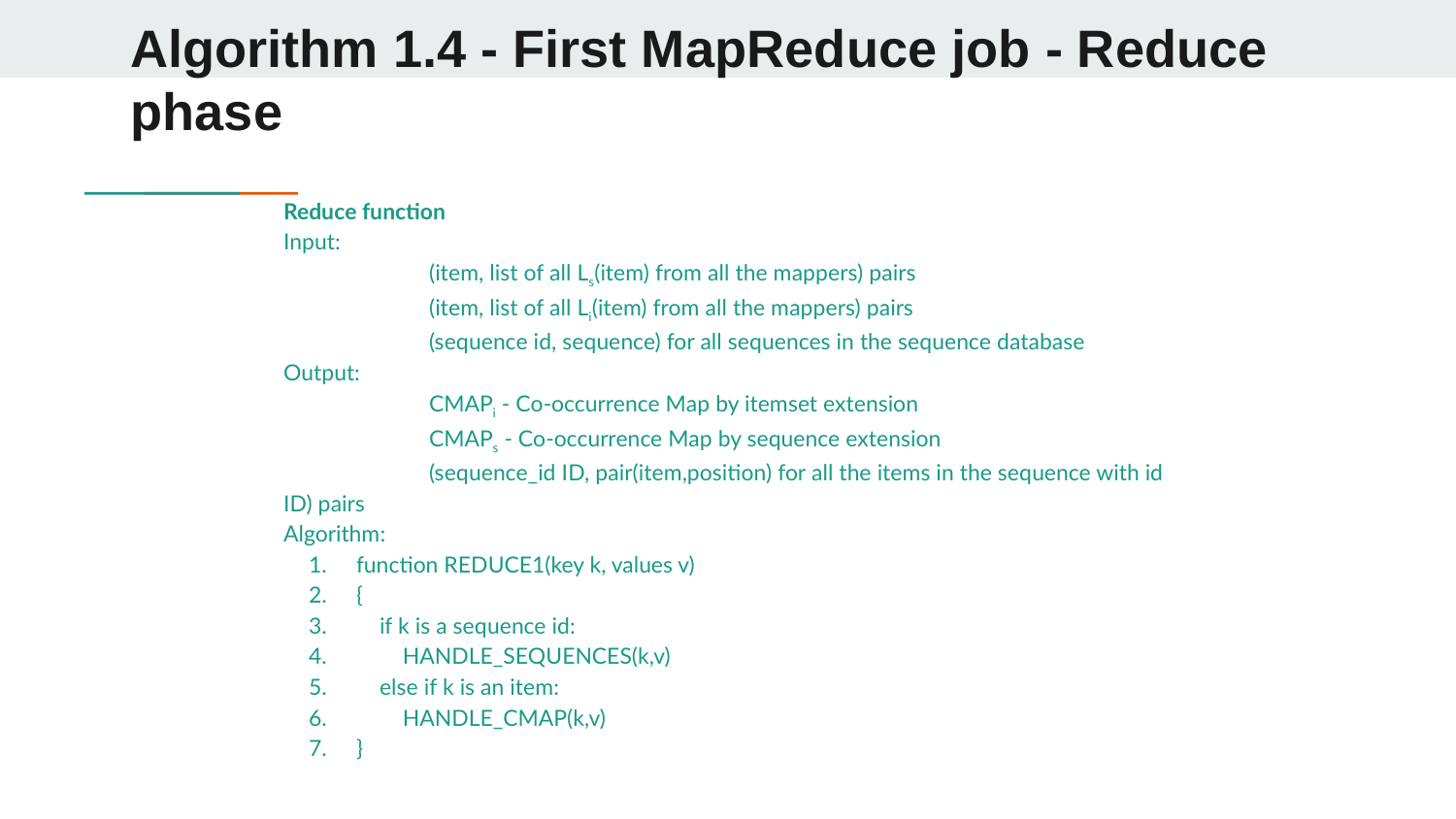

# Algorithm 1.4 - First MapReduce job - Reduce phase
Reduce function
Input:
	(item, list of all Ls(item) from all the mappers) pairs
	(item, list of all Li(item) from all the mappers) pairs
	(sequence id, sequence) for all sequences in the sequence database
Output:
	CMAPi - Co-occurrence Map by itemset extension
	CMAPs - Co-occurrence Map by sequence extension
	(sequence_id ID, pair(item,position) for all the items in the sequence with id ID) pairs
Algorithm:
function REDUCE1(key k, values v)
{
    if k is a sequence id:
        HANDLE_SEQUENCES(k,v)
    else if k is an item:
        HANDLE_CMAP(k,v)
}